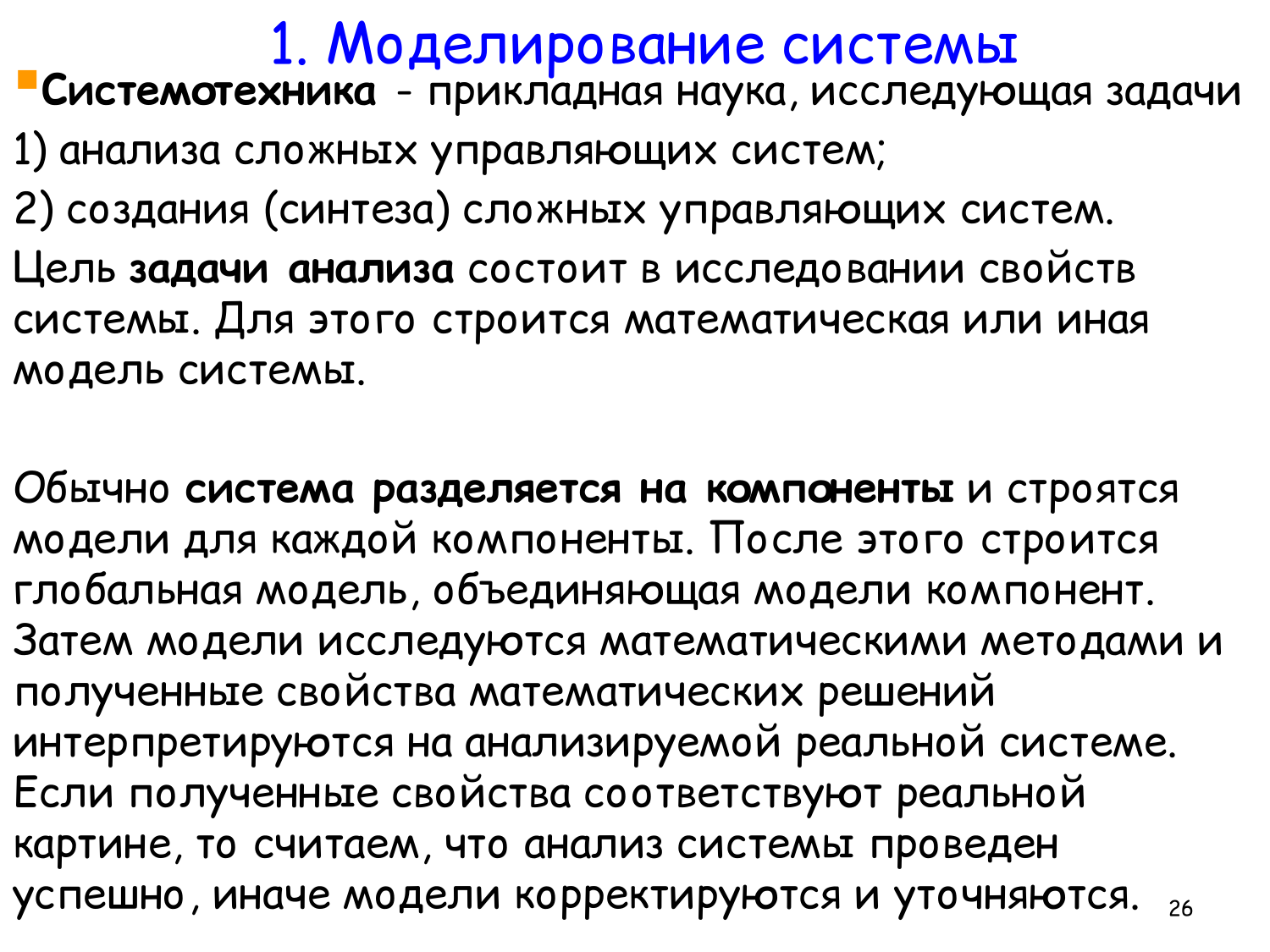

1. Моделирование системы
Системотехника - прикладная наука, исследующая задачи
1) анализа сложных управляющих систем;
2) создания (синтеза) сложных управляющих систем.
Цель задачи анализа состоит в исследовании свойств системы. Для этого строится математическая или иная модель системы.

Обычно система разделяется на компоненты и строятся модели для каждой компоненты. После этого строится глобальная модель, объединяющая модели компонент. Затем модели исследуются математическими методами и полученные свойства математических решений интерпретируются на анализируемой реальной системе. Если полученные свойства соответствуют реальной картине, то считаем, что анализ системы проведен успешно, иначе модели корректируются и уточняются.
26